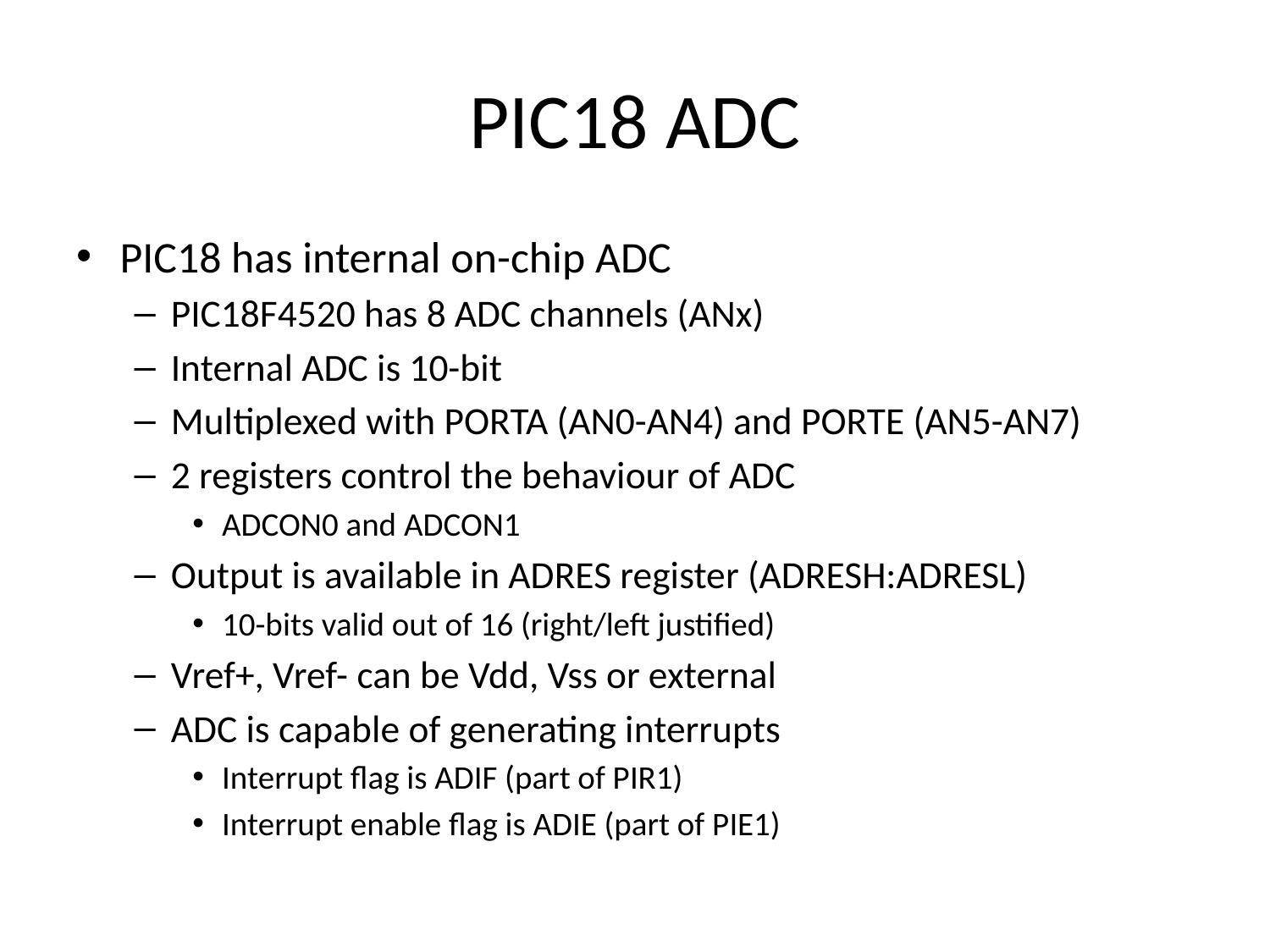

# PIC18 ADC
PIC18 has internal on-chip ADC
PIC18F4520 has 8 ADC channels (ANx)
Internal ADC is 10-bit
Multiplexed with PORTA (AN0-AN4) and PORTE (AN5-AN7)
2 registers control the behaviour of ADC
ADCON0 and ADCON1
Output is available in ADRES register (ADRESH:ADRESL)
10-bits valid out of 16 (right/left justified)
Vref+, Vref- can be Vdd, Vss or external
ADC is capable of generating interrupts
Interrupt flag is ADIF (part of PIR1)
Interrupt enable flag is ADIE (part of PIE1)